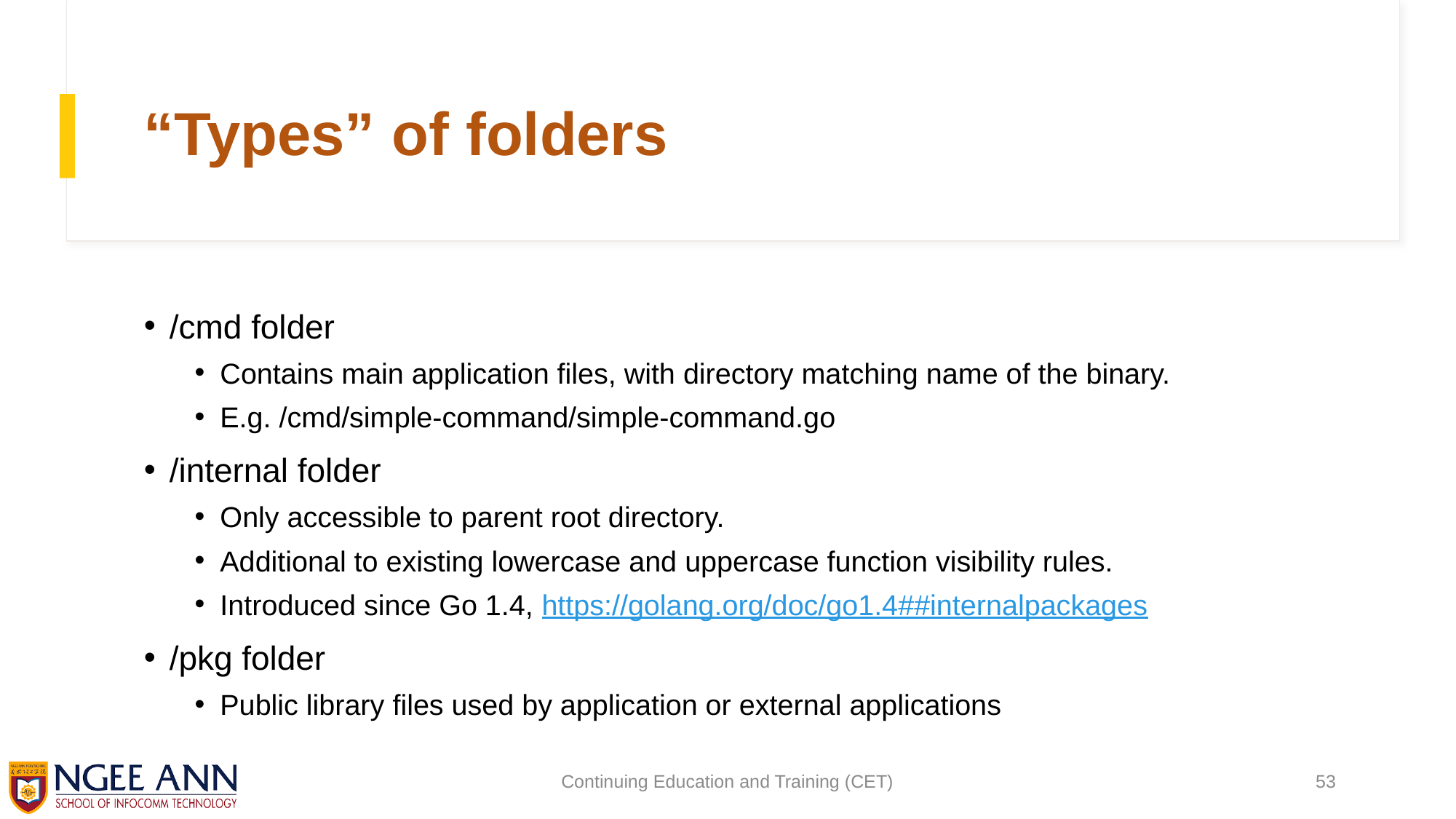

# “Types” of folders
/cmd folder
Contains main application files, with directory matching name of the binary.
E.g. /cmd/simple-command/simple-command.go
/internal folder
Only accessible to parent root directory.
Additional to existing lowercase and uppercase function visibility rules.
Introduced since Go 1.4, https://golang.org/doc/go1.4##internalpackages
/pkg folder
Public library files used by application or external applications

Continuing Education and Training (CET)
53